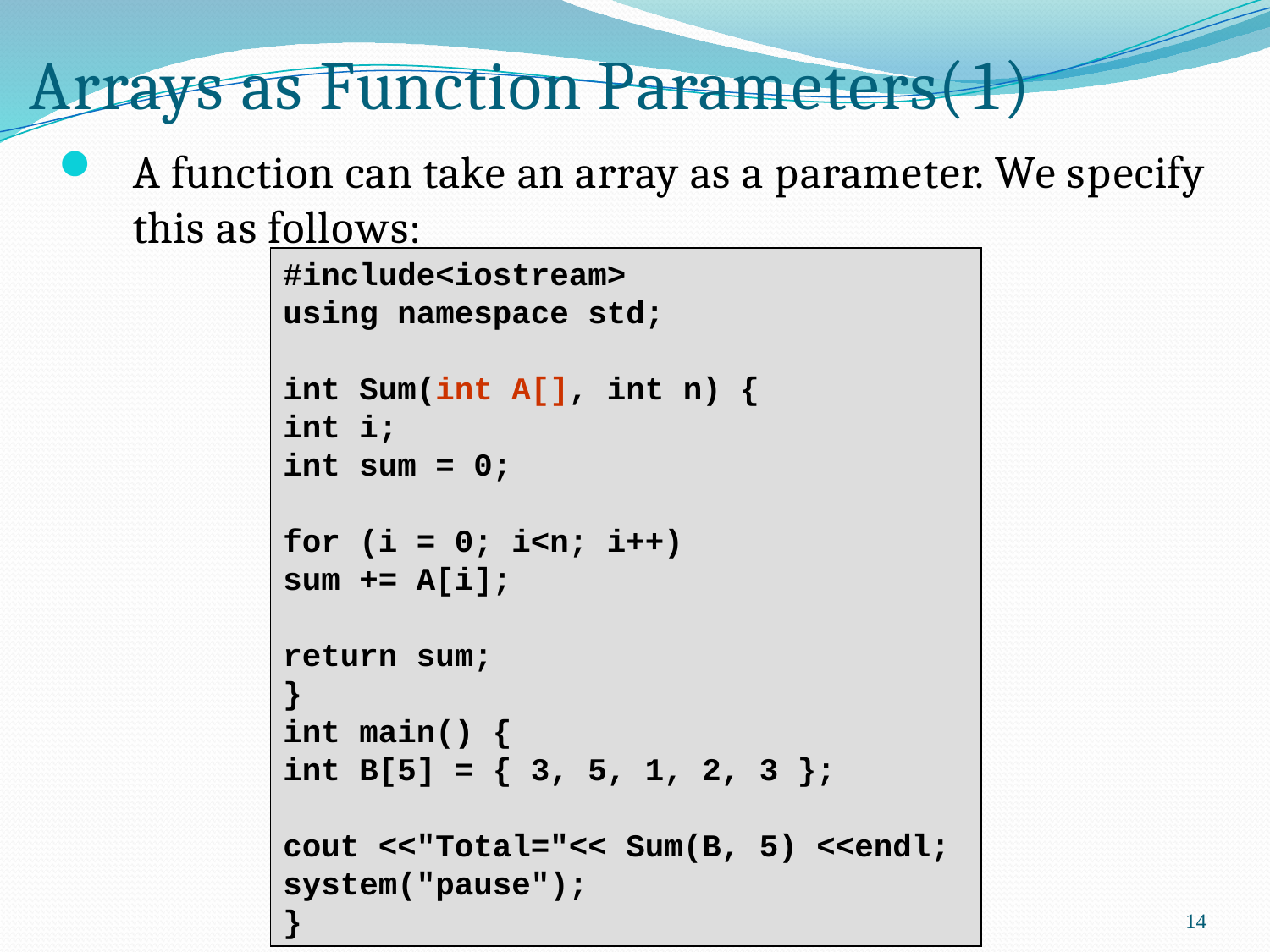

# Arrays as Function Parameters(1)
A function can take an array as a parameter. We specify this as follows:
#include<iostream>
using namespace std;

int Sum(int A[], int n) {
int i;
int sum = 0;

for (i = 0; i<n; i++)
sum += A[i];

return sum;
}
int main() {
int B[5] = { 3, 5, 1, 2, 3 };

cout <<"Total="<< Sum(B, 5) <<endl;
system("pause");
}
14